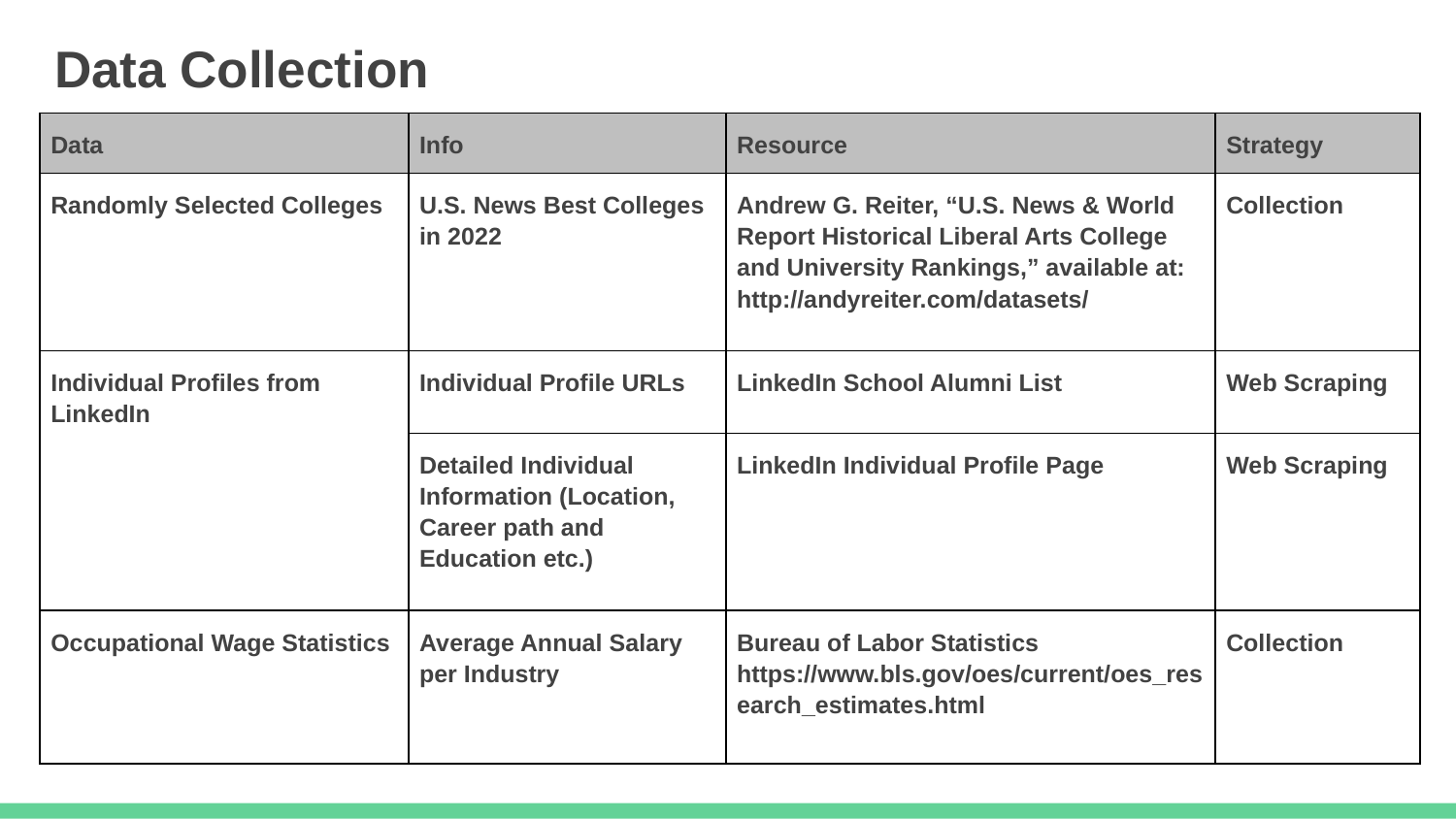

# Data Collection
| Data | Info | Resource | Strategy |
| --- | --- | --- | --- |
| Randomly Selected Colleges | U.S. News Best Colleges in 2022 | Andrew G. Reiter, “U.S. News & World Report Historical Liberal Arts College and University Rankings,” available at: http://andyreiter.com/datasets/ | Collection |
| Individual Profiles from LinkedIn | Individual Profile URLs | LinkedIn School Alumni List | Web Scraping |
|  | Detailed Individual Information (Location, Career path and Education etc.) | LinkedIn Individual Profile Page | Web Scraping |
| Occupational Wage Statistics | Average Annual Salary per Industry | Bureau of Labor Statistics https://www.bls.gov/oes/current/oes\_research\_estimates.html | Collection |